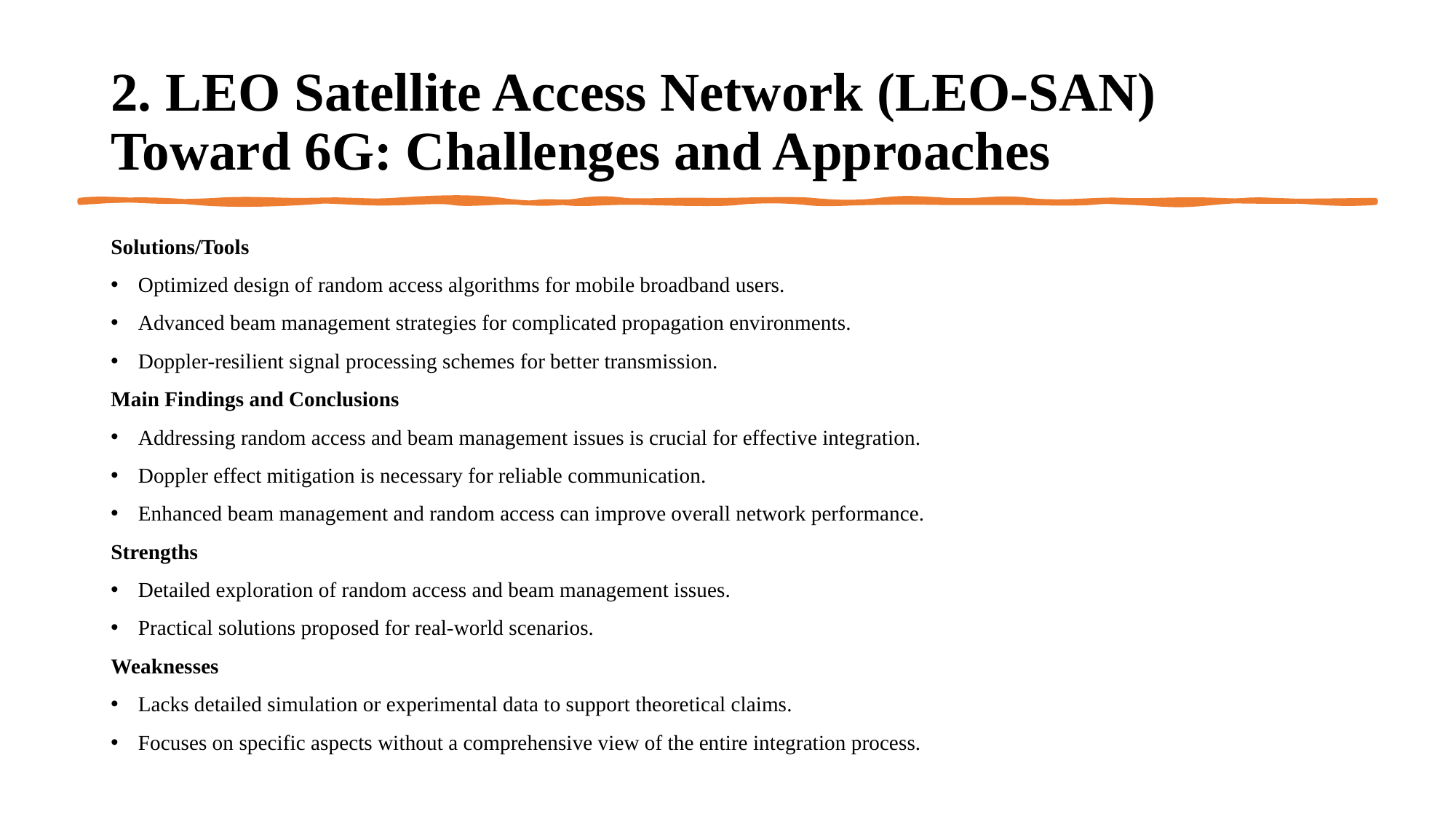

# 2. LEO Satellite Access Network (LEO-SAN) Toward 6G: Challenges and Approaches

Solutions/Tools
Optimized design of random access algorithms for mobile broadband users.
Advanced beam management strategies for complicated propagation environments.
Doppler-resilient signal processing schemes for better transmission.
Main Findings and Conclusions
Addressing random access and beam management issues is crucial for effective integration.
Doppler effect mitigation is necessary for reliable communication.
Enhanced beam management and random access can improve overall network performance.
Strengths
Detailed exploration of random access and beam management issues.
Practical solutions proposed for real-world scenarios.
Weaknesses
Lacks detailed simulation or experimental data to support theoretical claims.
Focuses on specific aspects without a comprehensive view of the entire integration process.